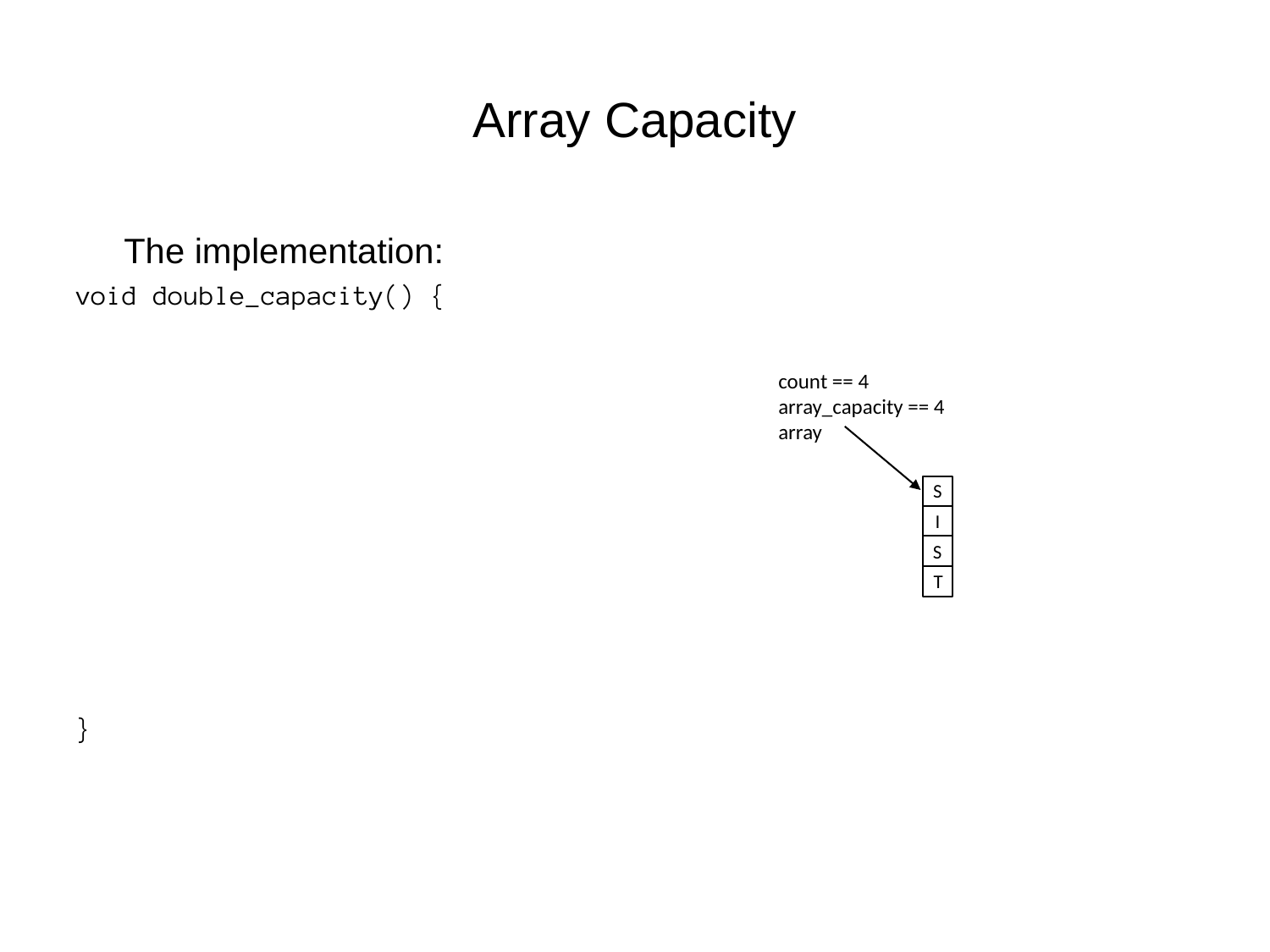

Array Capacity
	The implementation:
void double_capacity() {

}
count == 4
array_capacity == 4
array
S

I
S
T